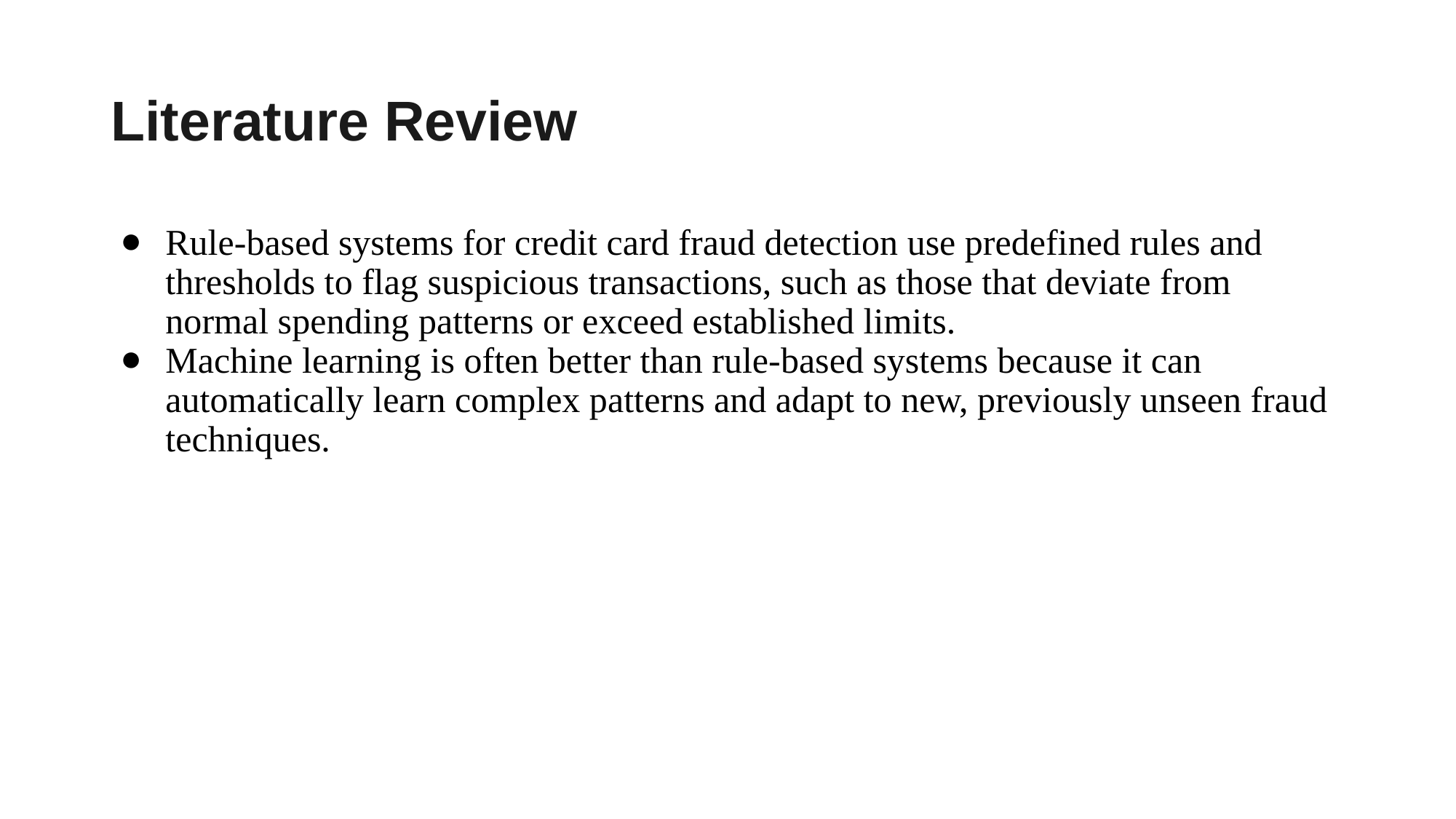

# Literature Review
Rule-based systems for credit card fraud detection use predefined rules and thresholds to flag suspicious transactions, such as those that deviate from normal spending patterns or exceed established limits.
Machine learning is often better than rule-based systems because it can automatically learn complex patterns and adapt to new, previously unseen fraud techniques.